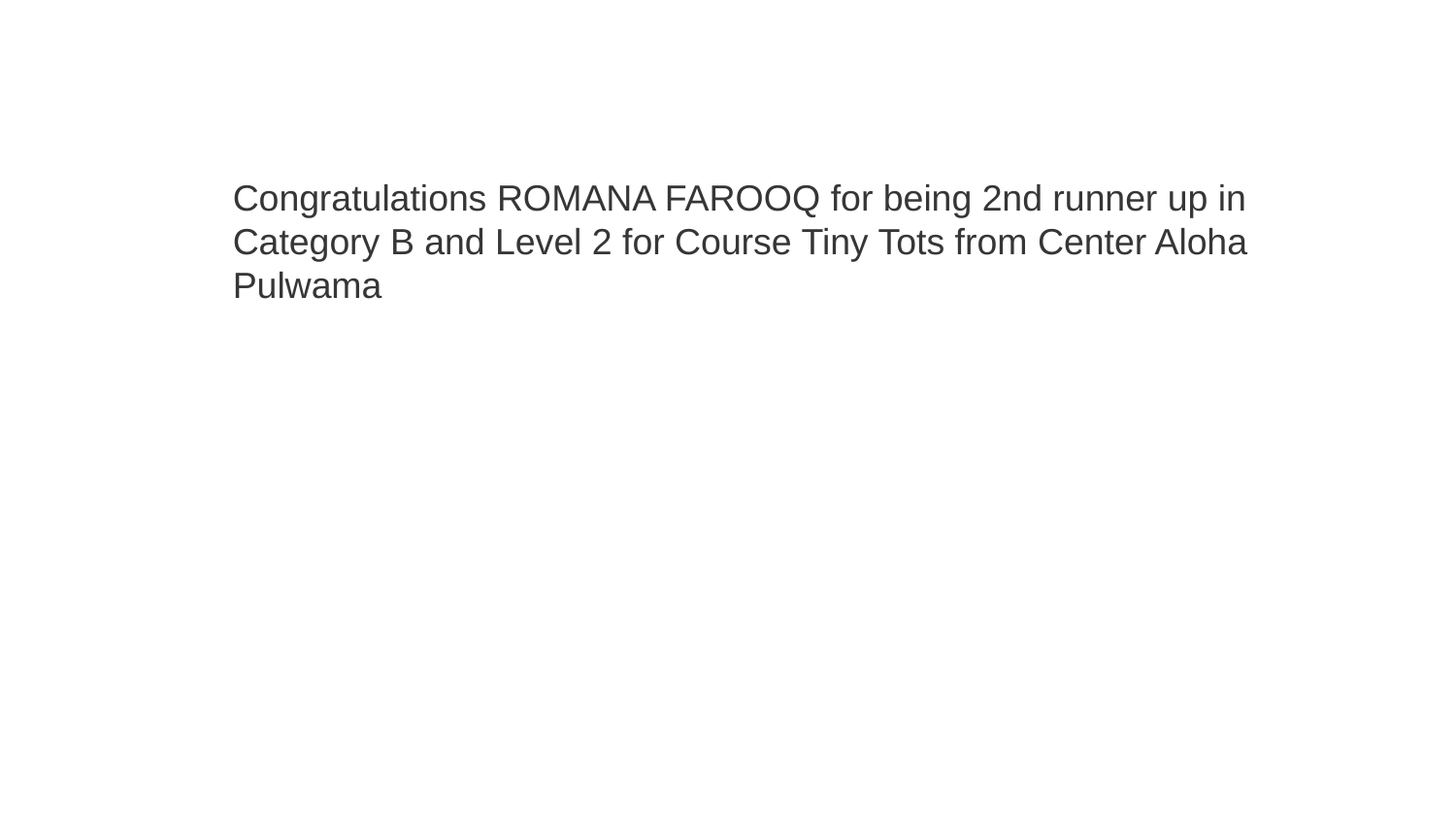

Congratulations ROMANA FAROOQ for being 2nd runner up in Category B and Level 2 for Course Tiny Tots from Center Aloha Pulwama